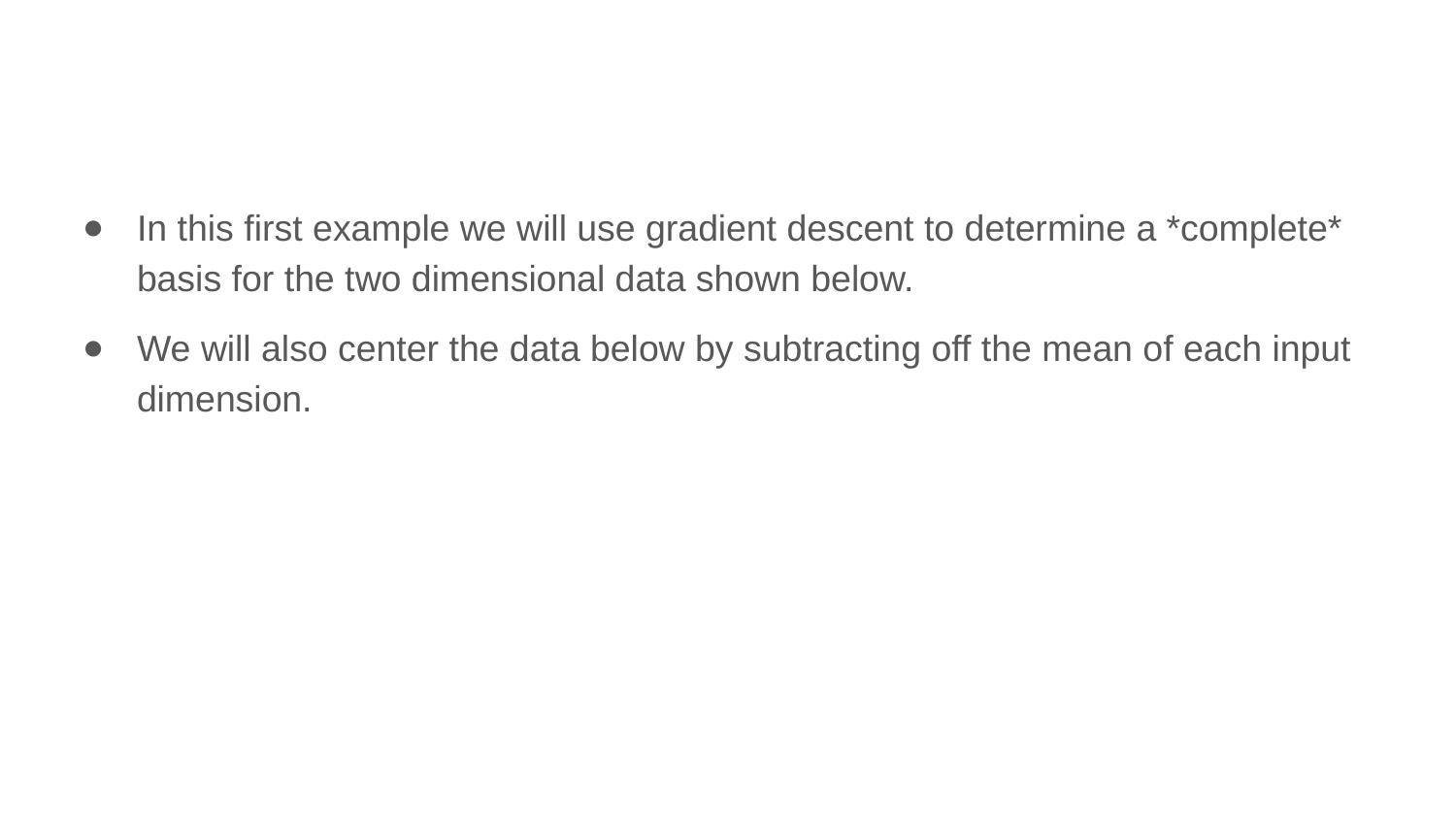

In this first example we will use gradient descent to determine a *complete* basis for the two dimensional data shown below.
We will also center the data below by subtracting off the mean of each input dimension.